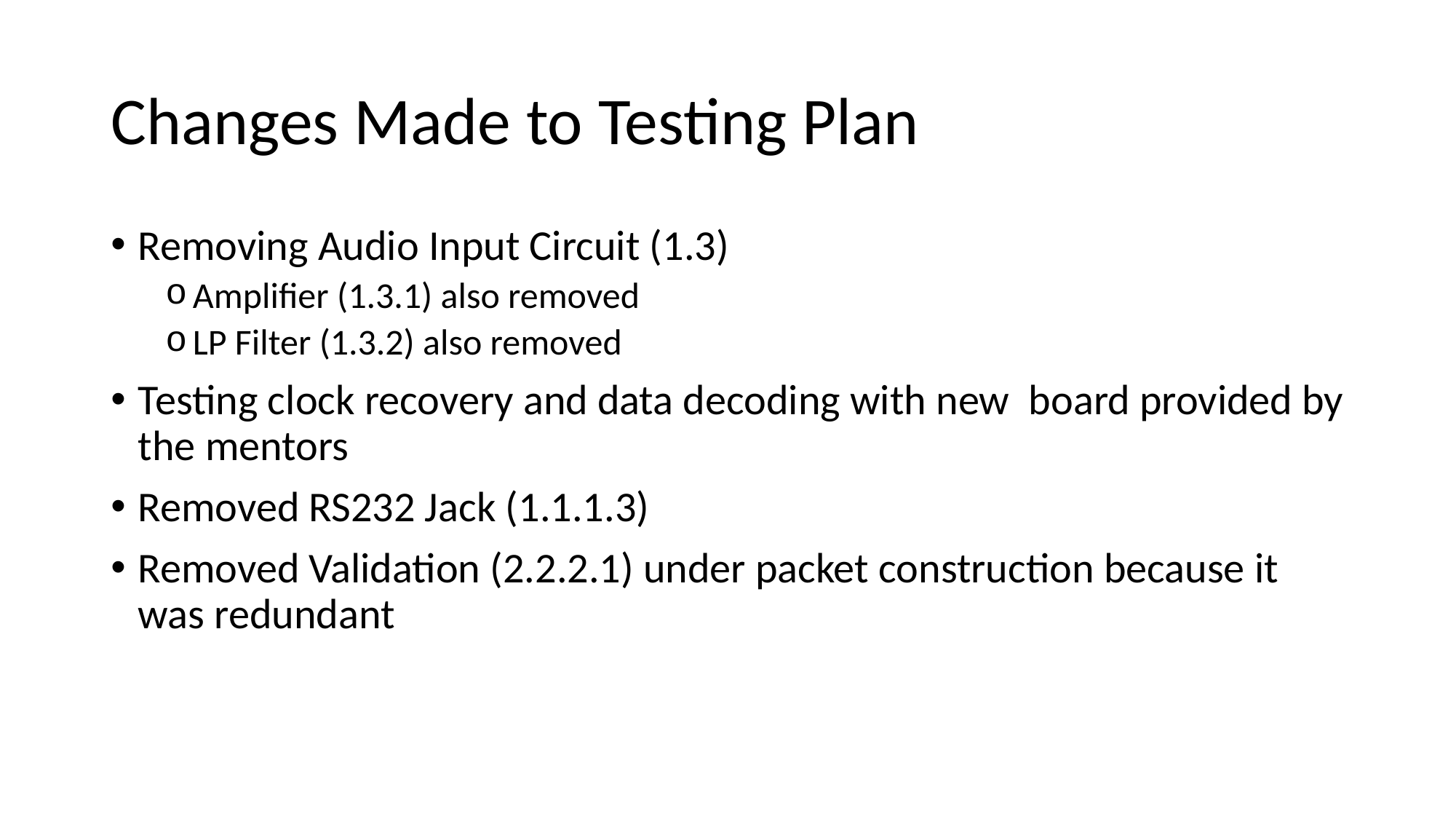

# Changes Made to Testing Plan
Removing Audio Input Circuit (1.3)
Amplifier (1.3.1) also removed
LP Filter (1.3.2) also removed
Testing clock recovery and data decoding with new  board provided by the mentors
Removed RS232 Jack (1.1.1.3)
Removed Validation (2.2.2.1) under packet construction because it was redundant